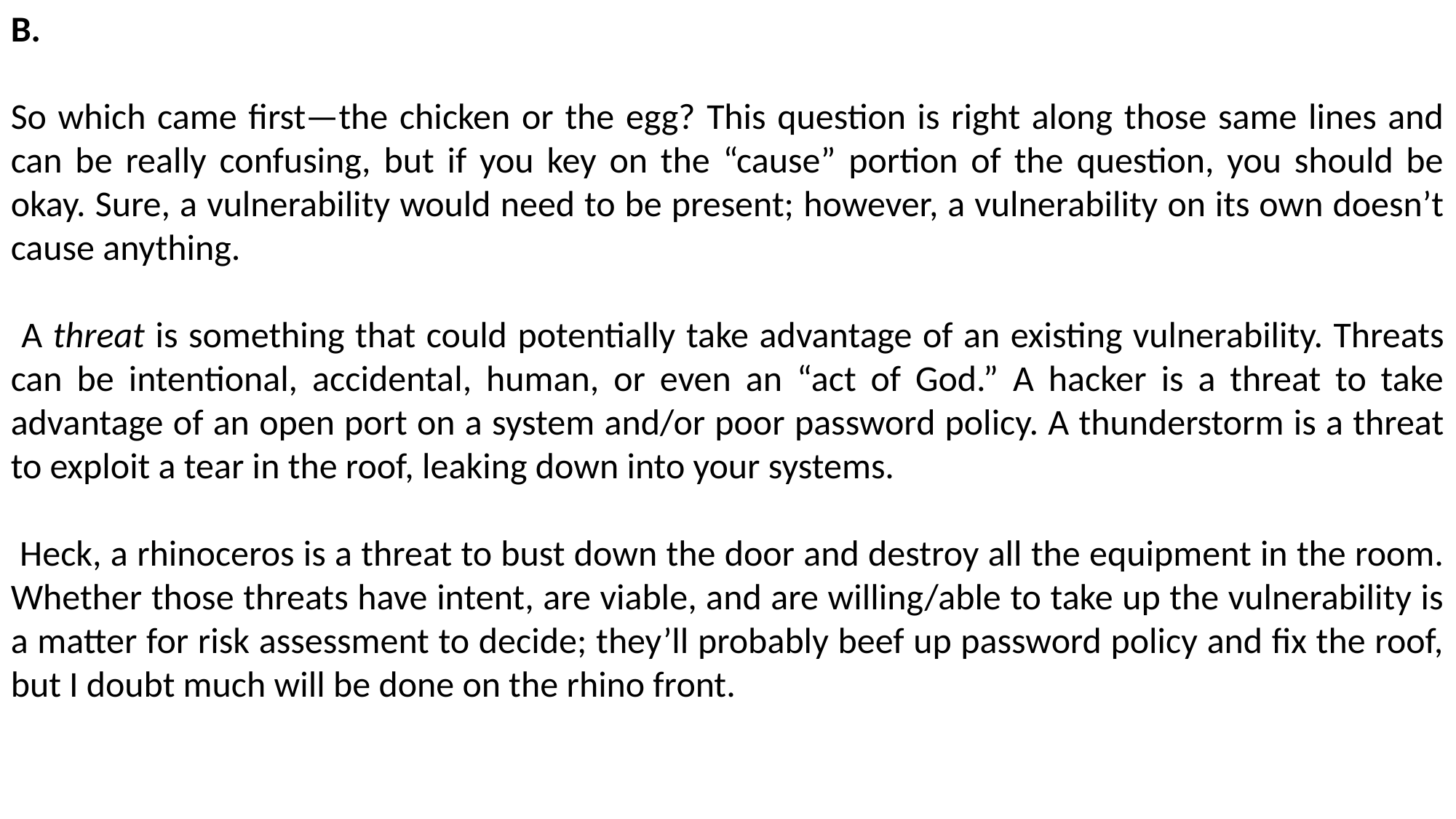

B.

So which came first—the chicken or the egg? This question is right along those same lines and can be really confusing, but if you key on the “cause” portion of the question, you should be okay. Sure, a vulnerability would need to be present; however, a vulnerability on its own doesn’t cause anything.

 A threat is something that could potentially take advantage of an existing vulnerability. Threats can be intentional, accidental, human, or even an “act of God.” A hacker is a threat to take advantage of an open port on a system and/or poor password policy. A thunderstorm is a threat to exploit a tear in the roof, leaking down into your systems.

 Heck, a rhinoceros is a threat to bust down the door and destroy all the equipment in the room. Whether those threats have intent, are viable, and are willing/able to take up the vulnerability is a matter for risk assessment to decide; they’ll probably beef up password policy and fix the roof, but I doubt much will be done on the rhino front.